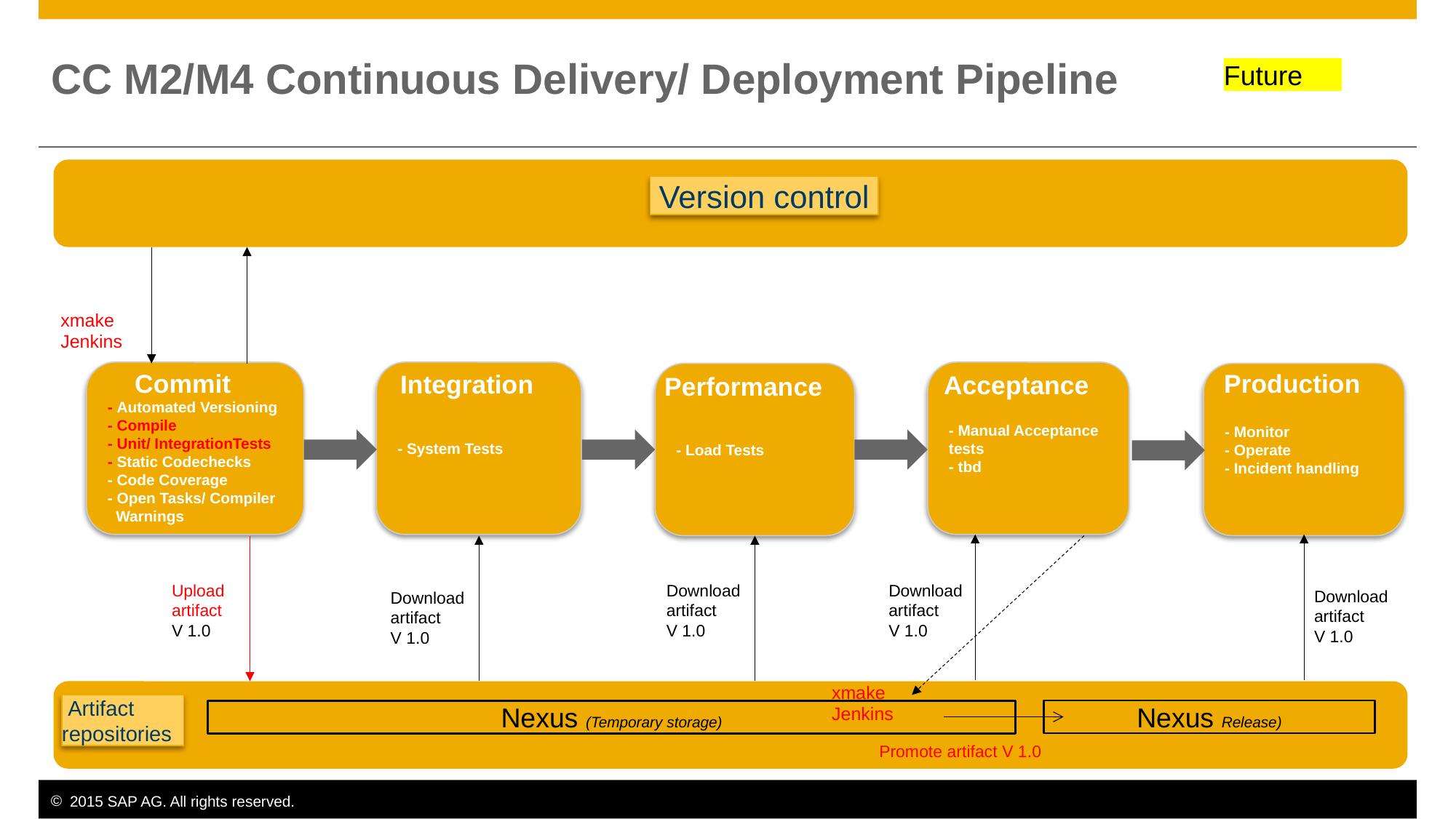

# CC M2/M4 Continuous Delivery/ Deployment Pipeline
Future

 Version control
xmake
Jenkins
- System Tests

- Automated Versioning
- Compile
- Unit/ IntegrationTests
- Static Codechecks
- Code Coverage
- Open Tasks/ Compiler
  Warnings
- Manual Acceptance tests
- tbd
- Load Tests
- Monitor
- Operate
- Incident handling
Commit
Production
Integration
Acceptance
Performance

Download artifact
V 1.0
Download artifact
V 1.0
Upload artifact
V 1.0
Download artifact
V 1.0
Download artifact
V 1.0
xmake
Jenkins

 Artifact repositories
Nexus Release)
Nexus (Temporary storage)
Promote artifact V 1.0